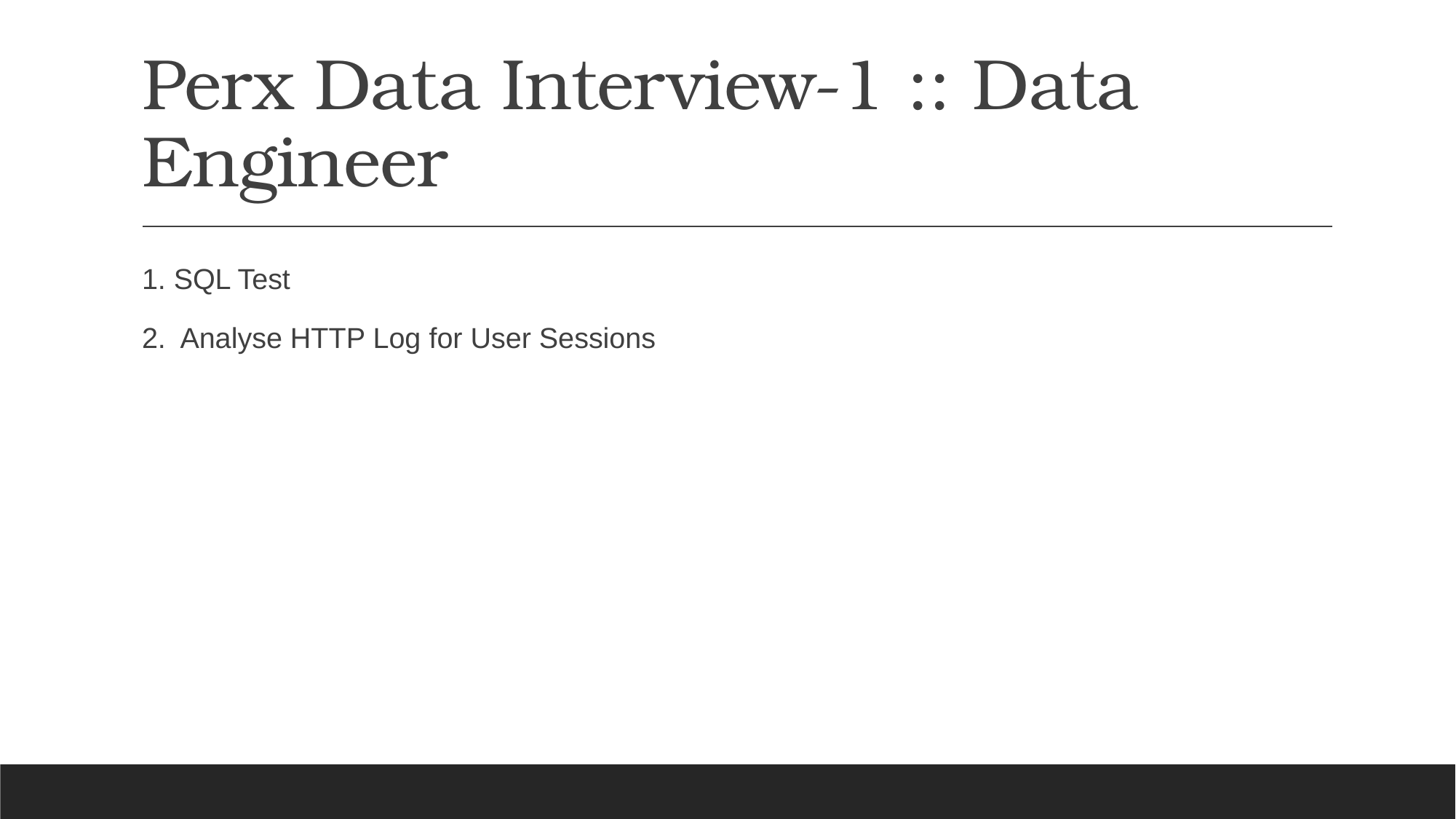

# Perx Data Interview-1 :: Data Engineer
1. SQL Test
2.  Analyse HTTP Log for User Sessions